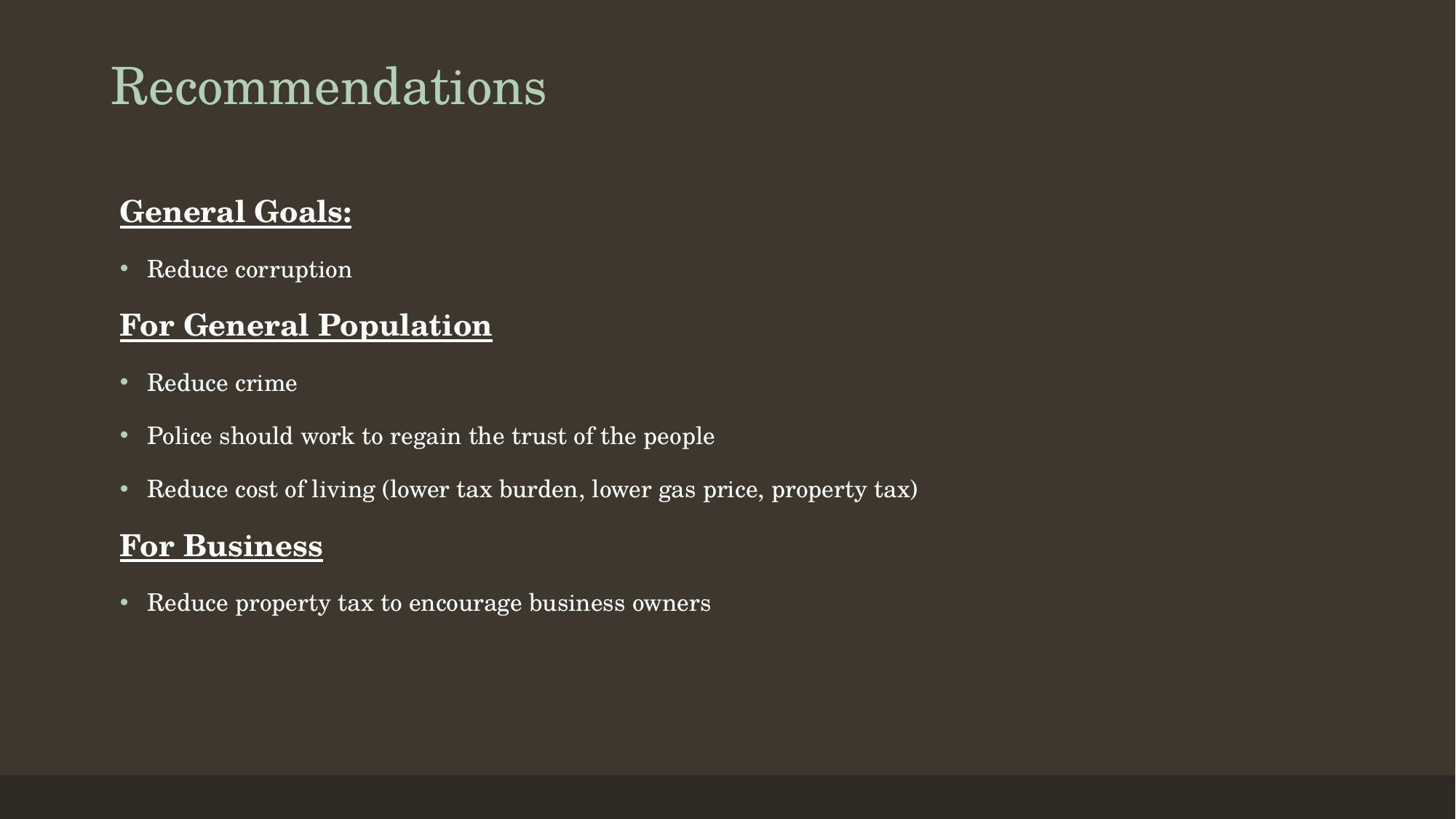

# Recommendations
General Goals:
Reduce corruption
For General Population
Reduce crime
Police should work to regain the trust of the people
Reduce cost of living (lower tax burden, lower gas price, property tax)
For Business
Reduce property tax to encourage business owners